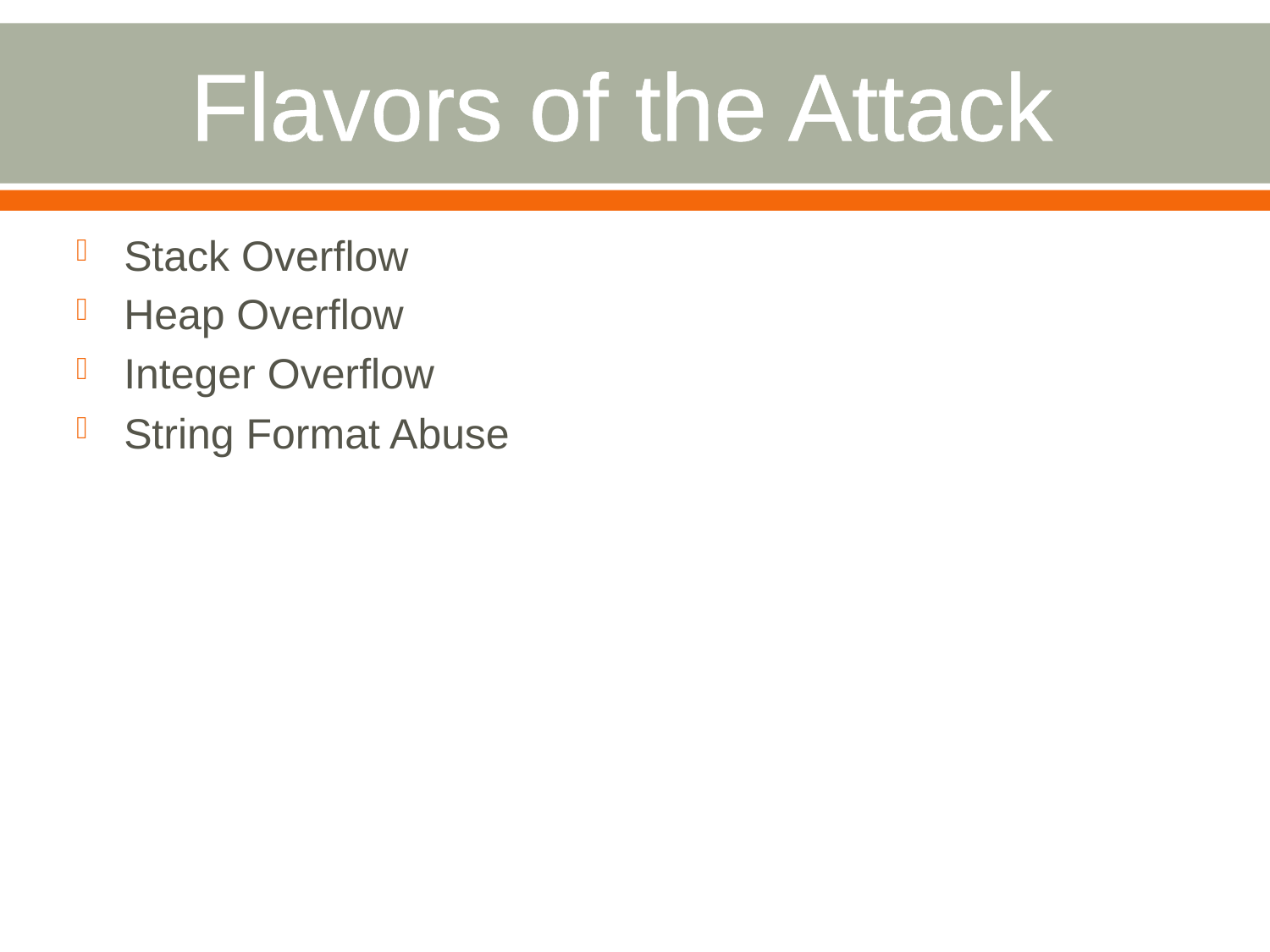

# Flavors of the Attack
Stack Overflow
Heap Overflow
Integer Overflow
String Format Abuse